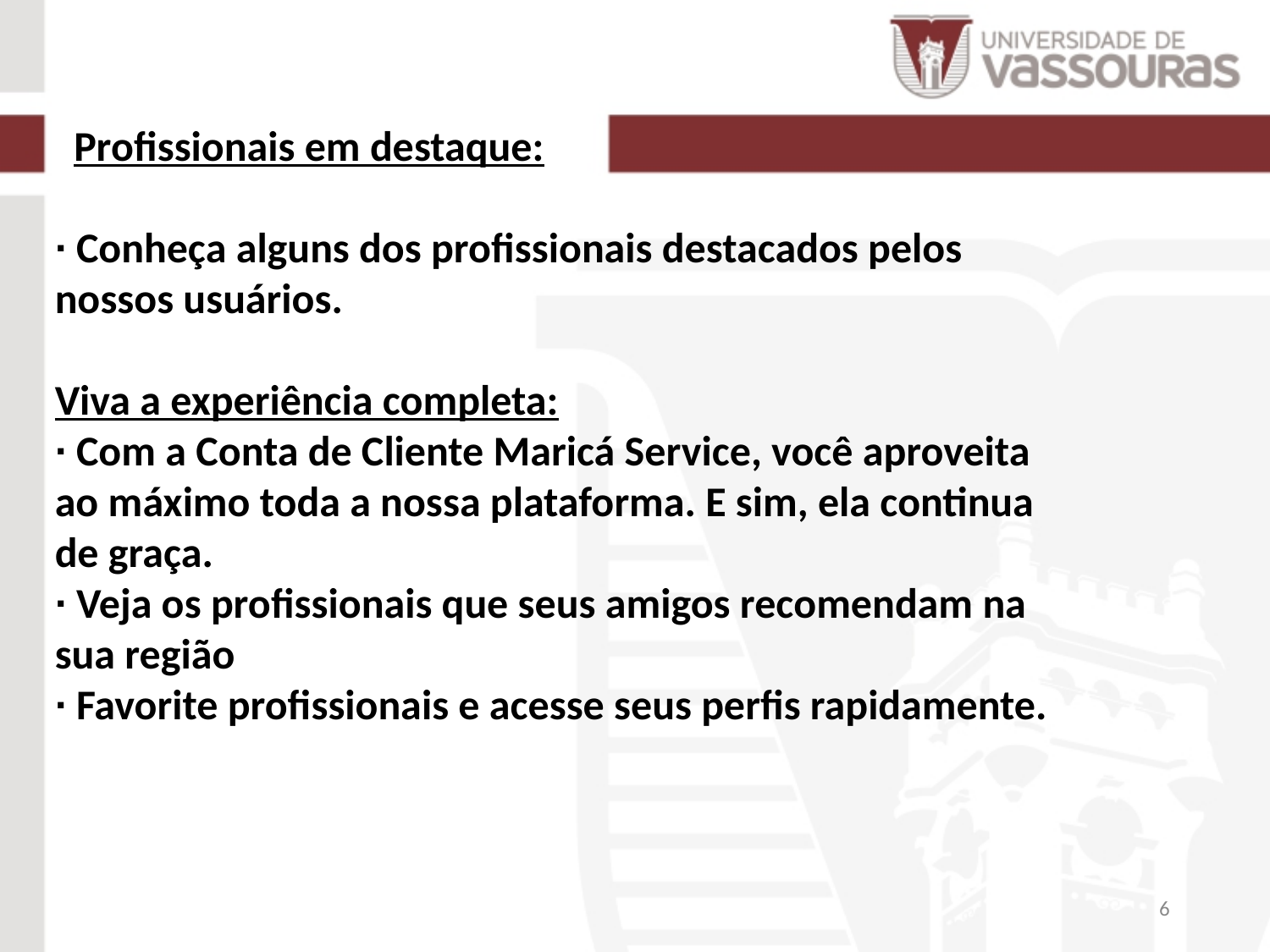

Profissionais em destaque:

∙ Conheça alguns dos profissionais destacados pelos nossos usuários.

Viva a experiência completa:
∙ Com a Conta de Cliente Maricá Service, você aproveita ao máximo toda a nossa plataforma. E sim, ela continua de graça.
∙ Veja os profissionais que seus amigos recomendam na sua região
∙ Favorite profissionais e acesse seus perfis rapidamente.

6